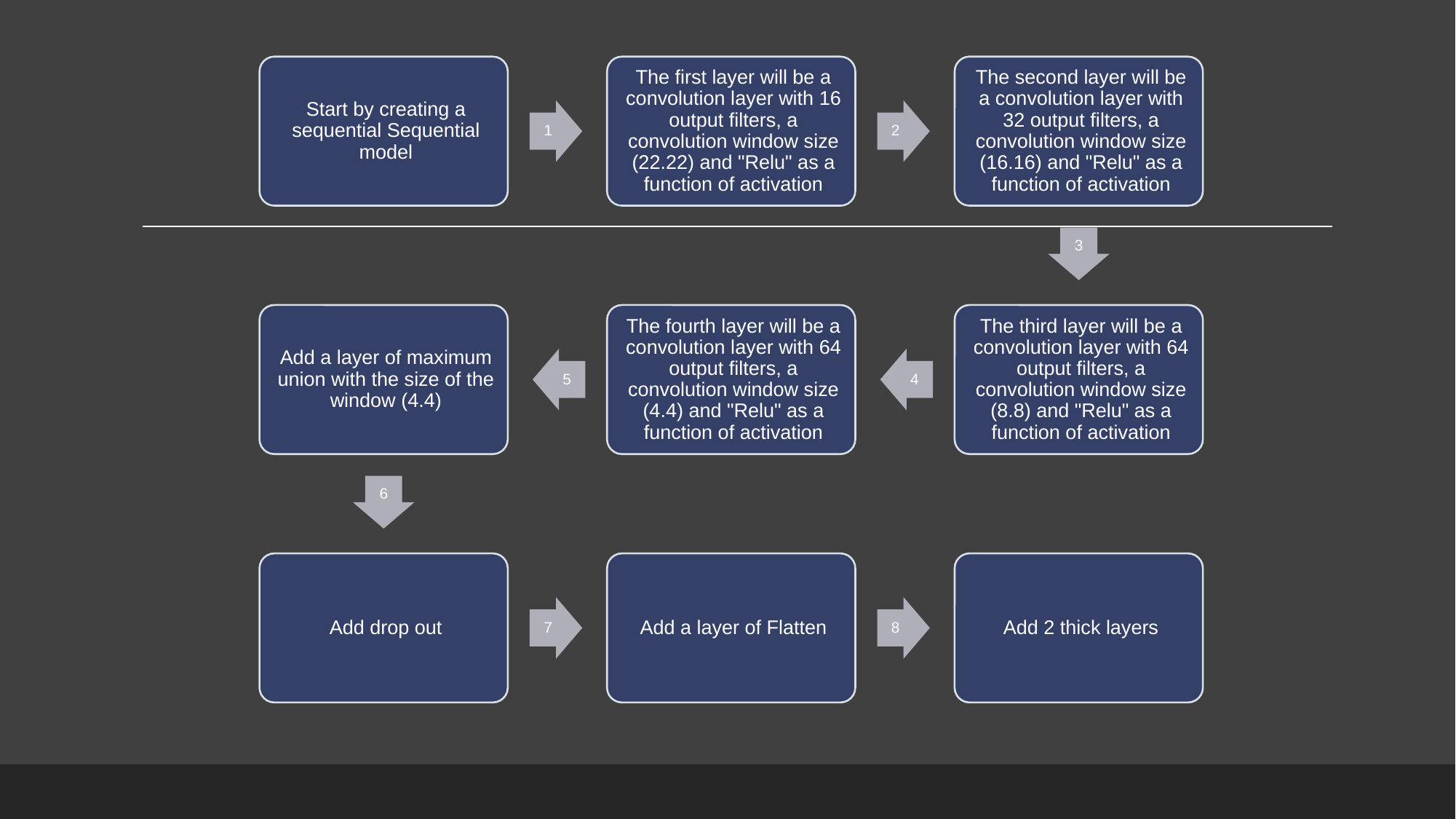

Start by creating a sequential Sequential model
1
The first layer will be a convolution layer with 16 output filters, a convolution window size (22.22) and "Relu" as a function of activation
2
The second layer will be a convolution layer with 32 output filters, a convolution window size (16.16) and "Relu" as a function of activation
3
The third layer will be a convolution layer with 64 output filters, a convolution window size (8.8) and "Relu" as a function of activation
4
The fourth layer will be a convolution layer with 64 output filters, a convolution window size (4.4) and "Relu" as a function of activation
5
Add a layer of maximum union with the size of the window (4.4)
6
Add drop out
7
Add a layer of Flatten
8
Add 2 thick layers